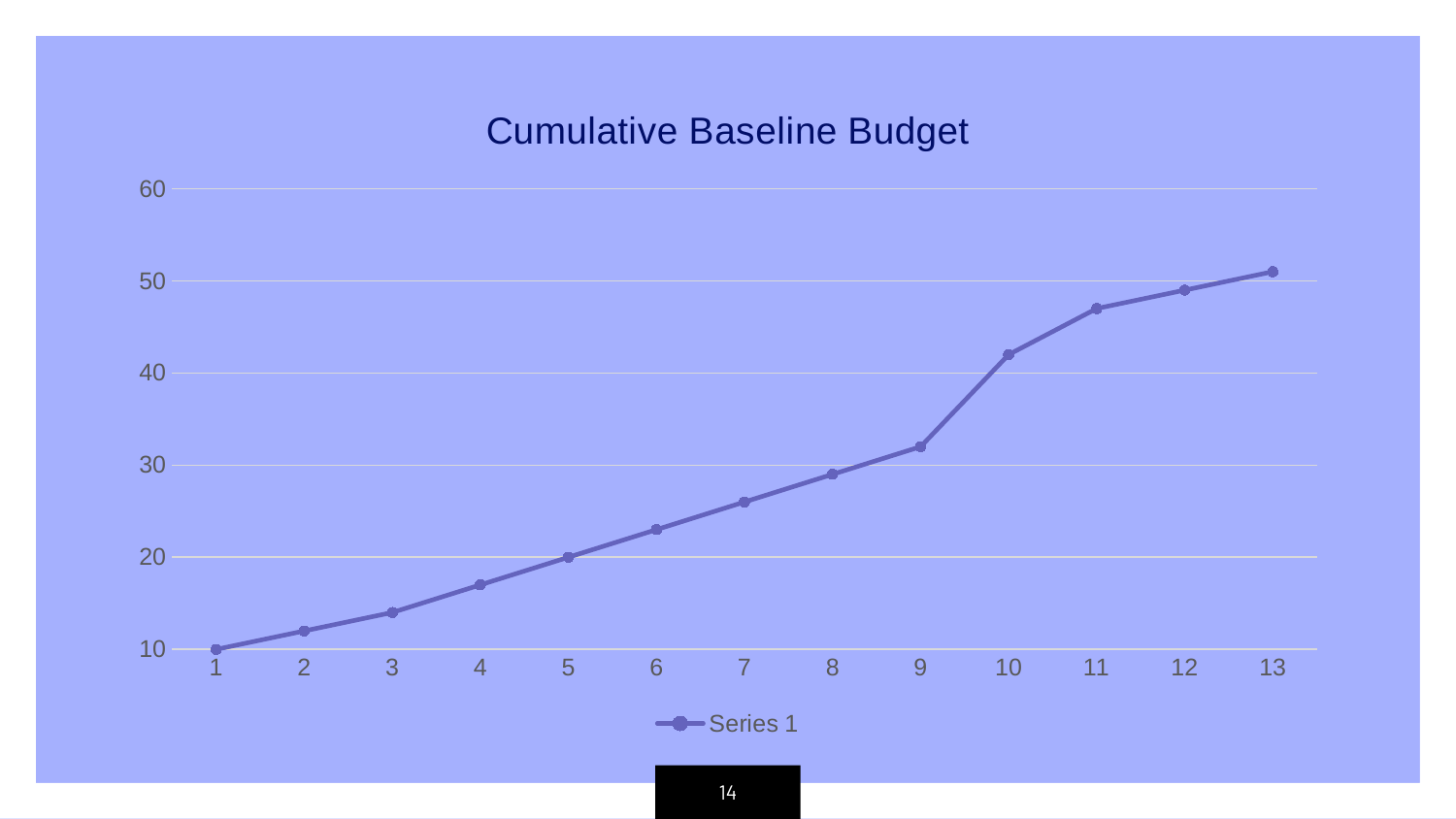

### Chart: Cumulative Baseline Budget

| Category | Series 1 |
|---|---|
| 1 | 10.0 |
| 2 | 12.0 |
| 3 | 14.0 |
| 4 | 17.0 |
| 5 | 20.0 |
| 6 | 23.0 |
| 7 | 26.0 |
| 8 | 29.0 |
| 9 | 32.0 |
| 10 | 42.0 |
| 11 | 47.0 |
| 12 | 49.0 |
| 13 | 51.0 |
14